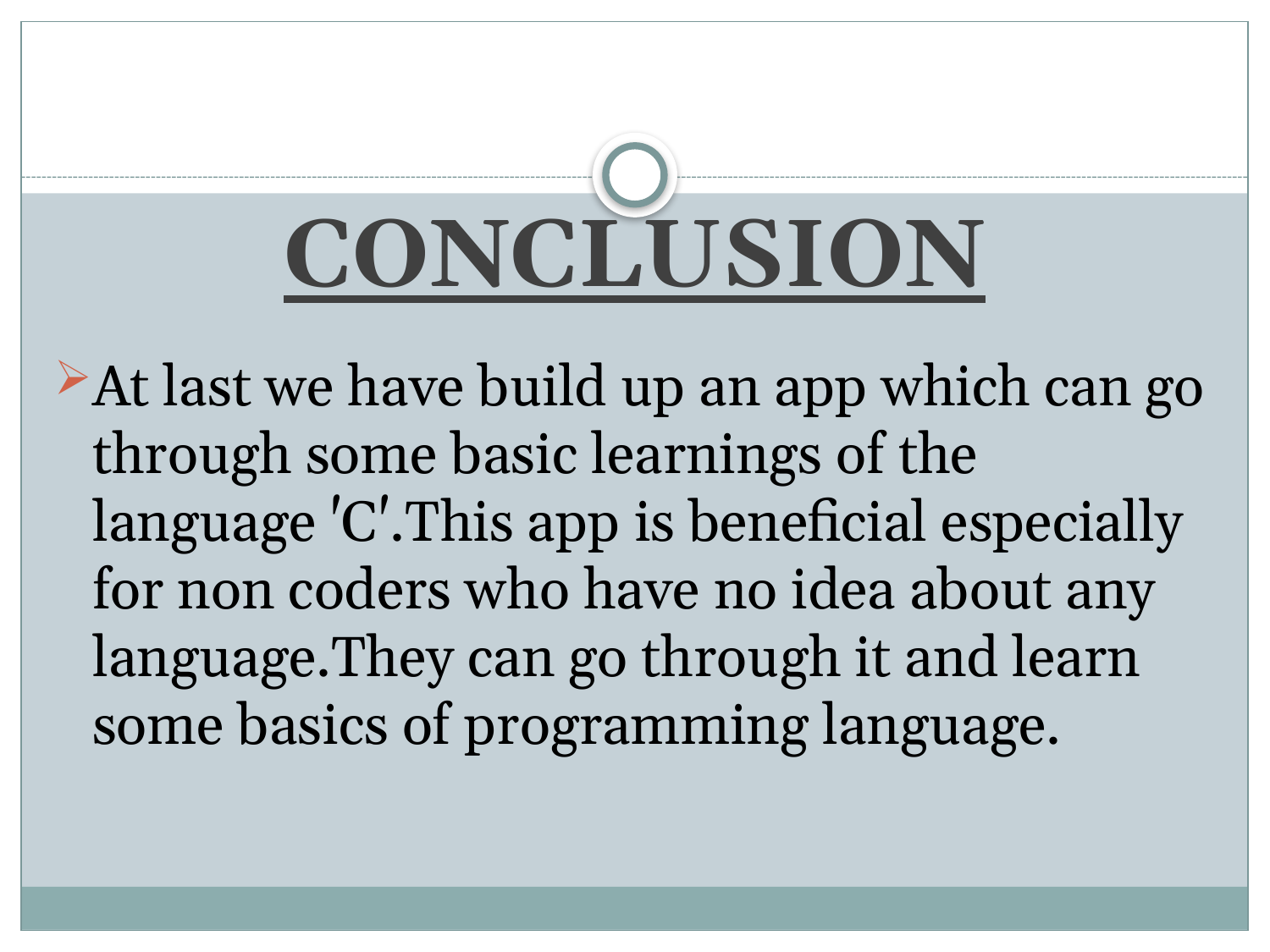

# CONCLUSION
At last we have build up an app which can go through some basic learnings of the language 'C'.This app is beneficial especially for non coders who have no idea about any language.They can go through it and learn some basics of programming language.